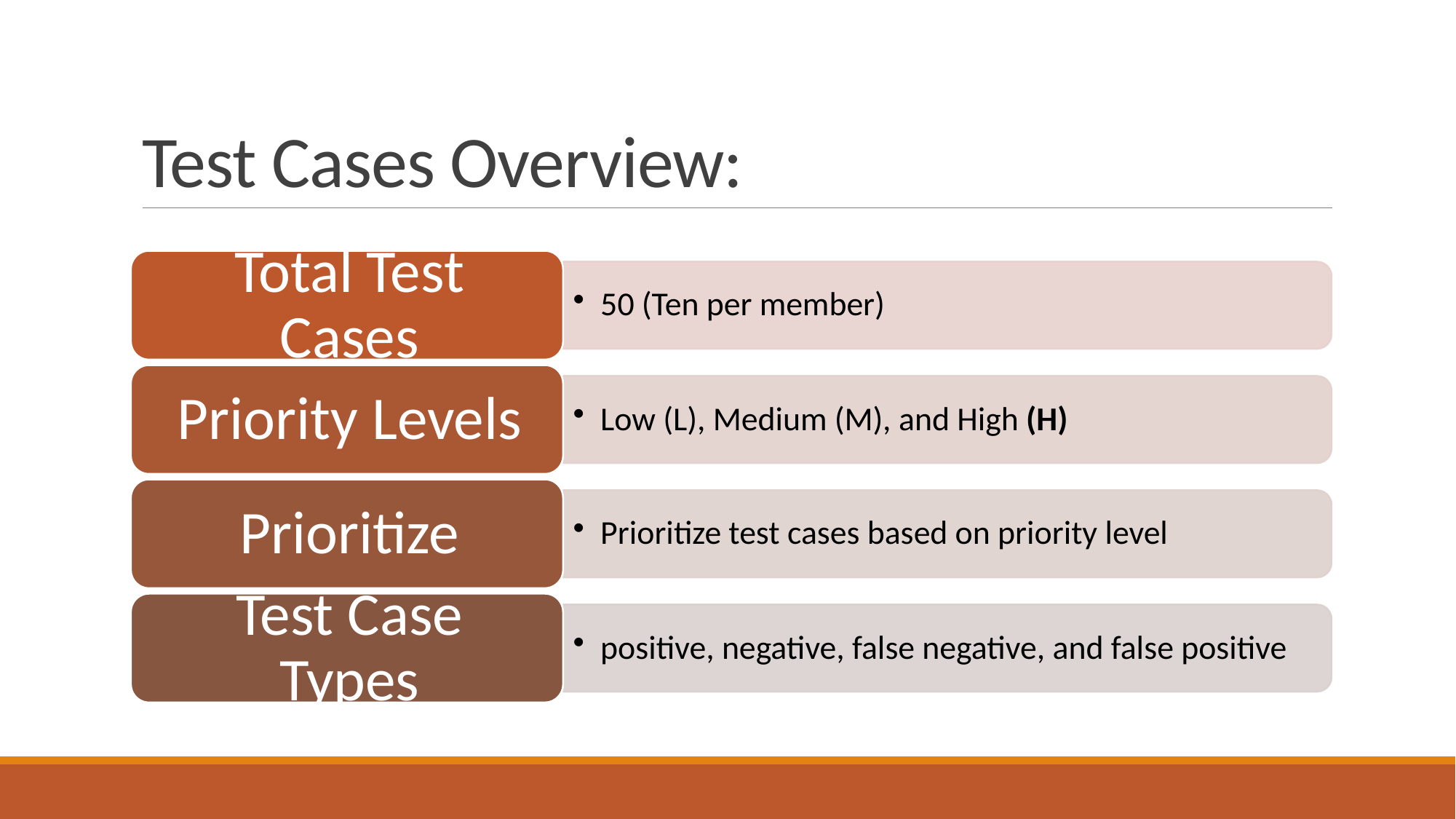

# Test Cases Overview:
50 (Ten per member)
Total Test Cases
Low (L), Medium (M), and High (H)
Priority Levels
Prioritize test cases based on priority level
Prioritize
positive, negative, false negative, and false positive
Test Case Types